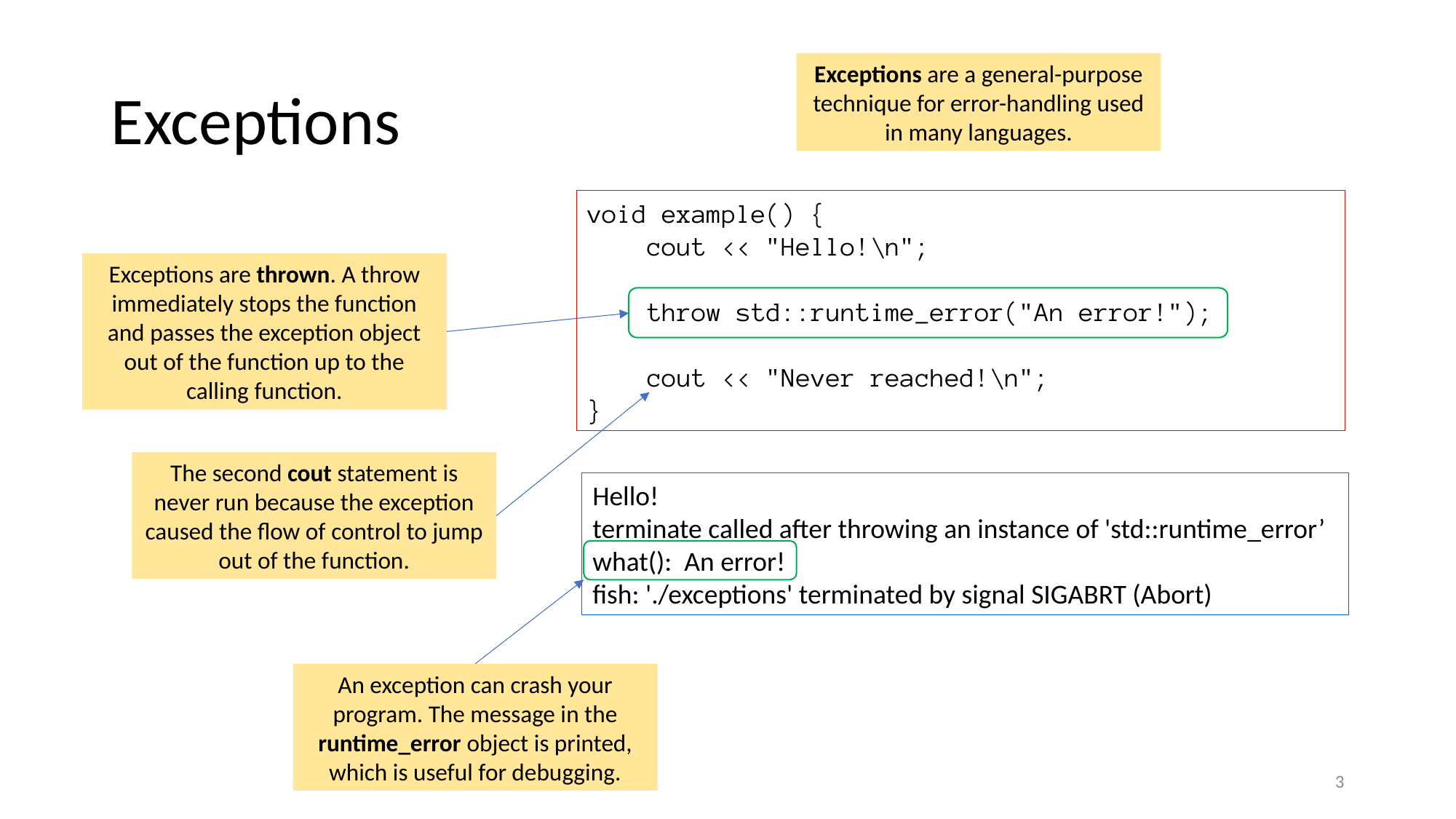

# Exceptions
Exceptions are a general-purpose technique for error-handling used in many languages.
void example() {
    cout << "Hello!\n";
    throw std::runtime_error("An error!");
    cout << "Never reached!\n";
}
Exceptions are thrown. A throw immediately stops the function and passes the exception object out of the function up to the calling function.

The second cout statement is never run because the exception caused the flow of control to jump out of the function.
Hello!
terminate called after throwing an instance of 'std::runtime_error’
what():  An error!
fish: './exceptions' terminated by signal SIGABRT (Abort)

An exception can crash your program. The message in the runtime_error object is printed, which is useful for debugging.
3